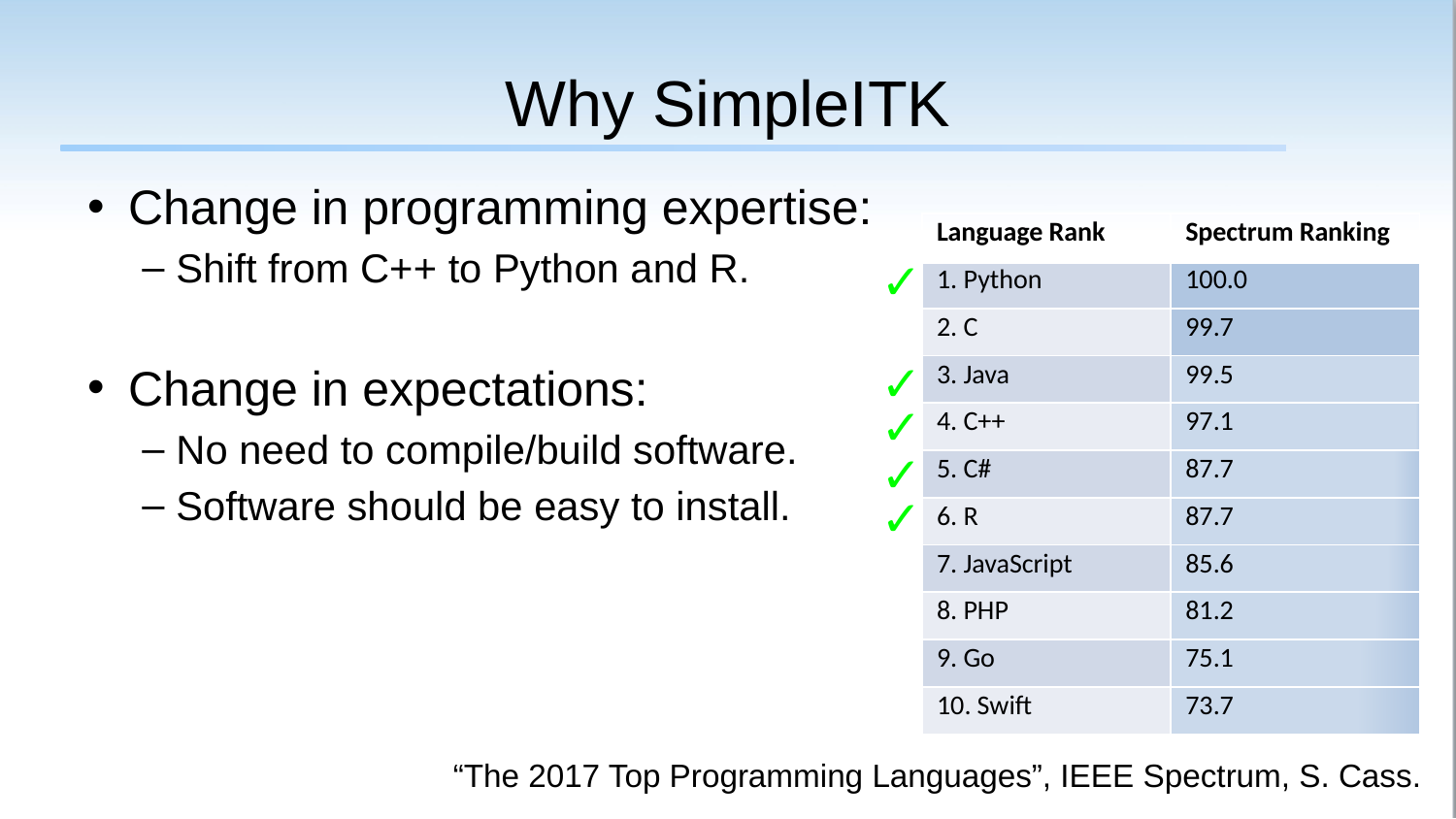

# Why SimpleITK
Change in programming expertise:
Shift from C++ to Python and R.

Change in expectations:
No need to compile/build software.
Software should be easy to install.
| Language Rank | Spectrum Ranking |
| --- | --- |
| 1. Python | 100.0 |
| 2. C | 99.7 |
| 3. Java | 99.5 |
| 4. C++ | 97.1 |
| 5. C# | 87.7 |
| 6. R | 87.7 |
| 7. JavaScript | 85.6 |
| 8. PHP | 81.2 |
| 9. Go | 75.1 |
| 10. Swift | 73.7 |
✓
✓
✓
✓
✓
 “The 2017 Top Programming Languages”, IEEE Spectrum, S. Cass.